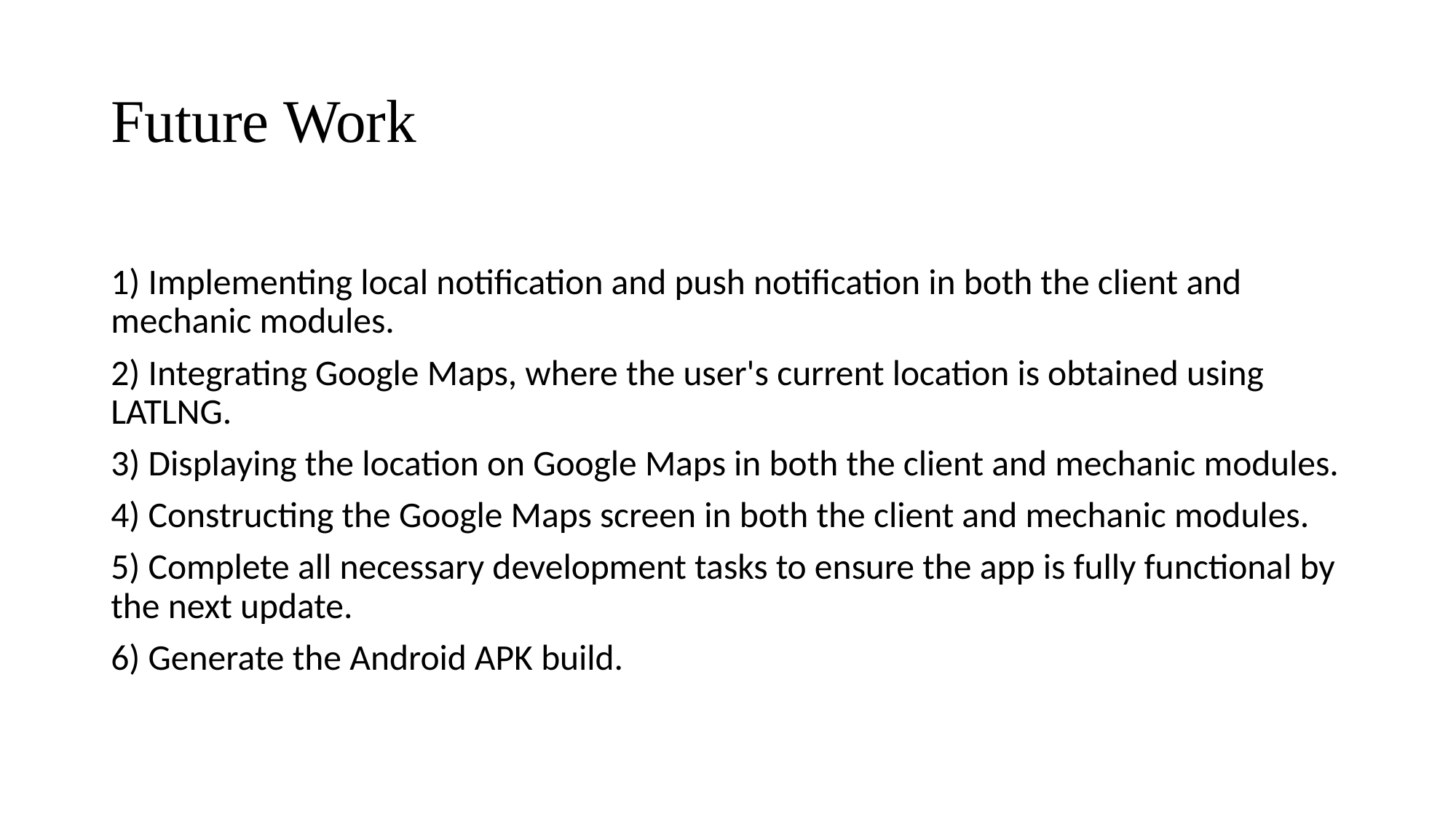

# Future Work

1) Implementing local notification and push notification in both the client and mechanic modules.
2) Integrating Google Maps, where the user's current location is obtained using LATLNG.
3) Displaying the location on Google Maps in both the client and mechanic modules.
4) Constructing the Google Maps screen in both the client and mechanic modules.
5) Complete all necessary development tasks to ensure the app is fully functional by the next update.
6) Generate the Android APK build.